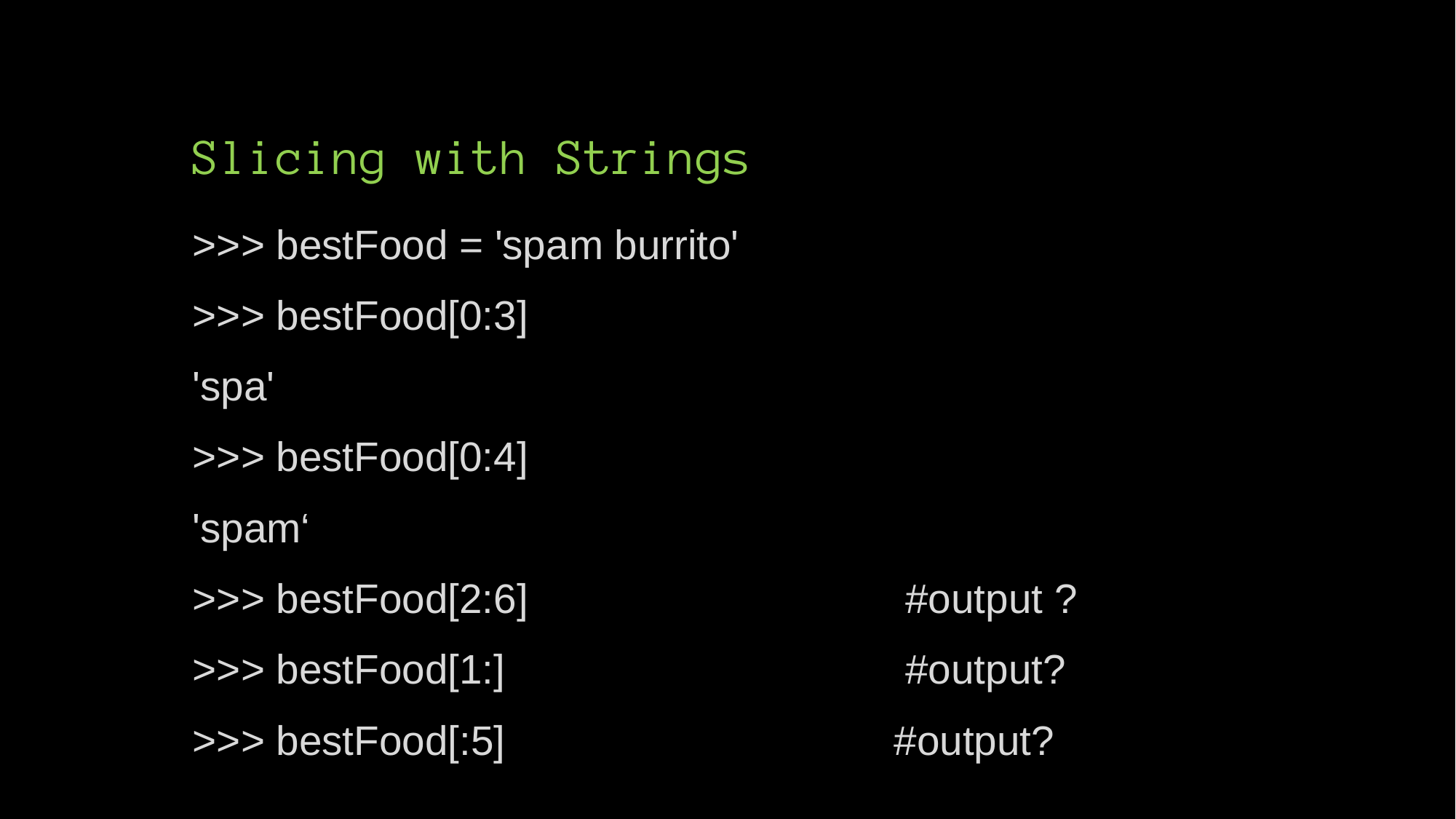

# Slicing with Strings
>>> bestFood = 'spam burrito'
>>> bestFood[0:3]
'spa'
>>> bestFood[0:4]
'spam‘
>>> bestFood[2:6]                                 #output ?
>>> bestFood[1:]                                   #output?
>>> bestFood[:5]                                  #output?